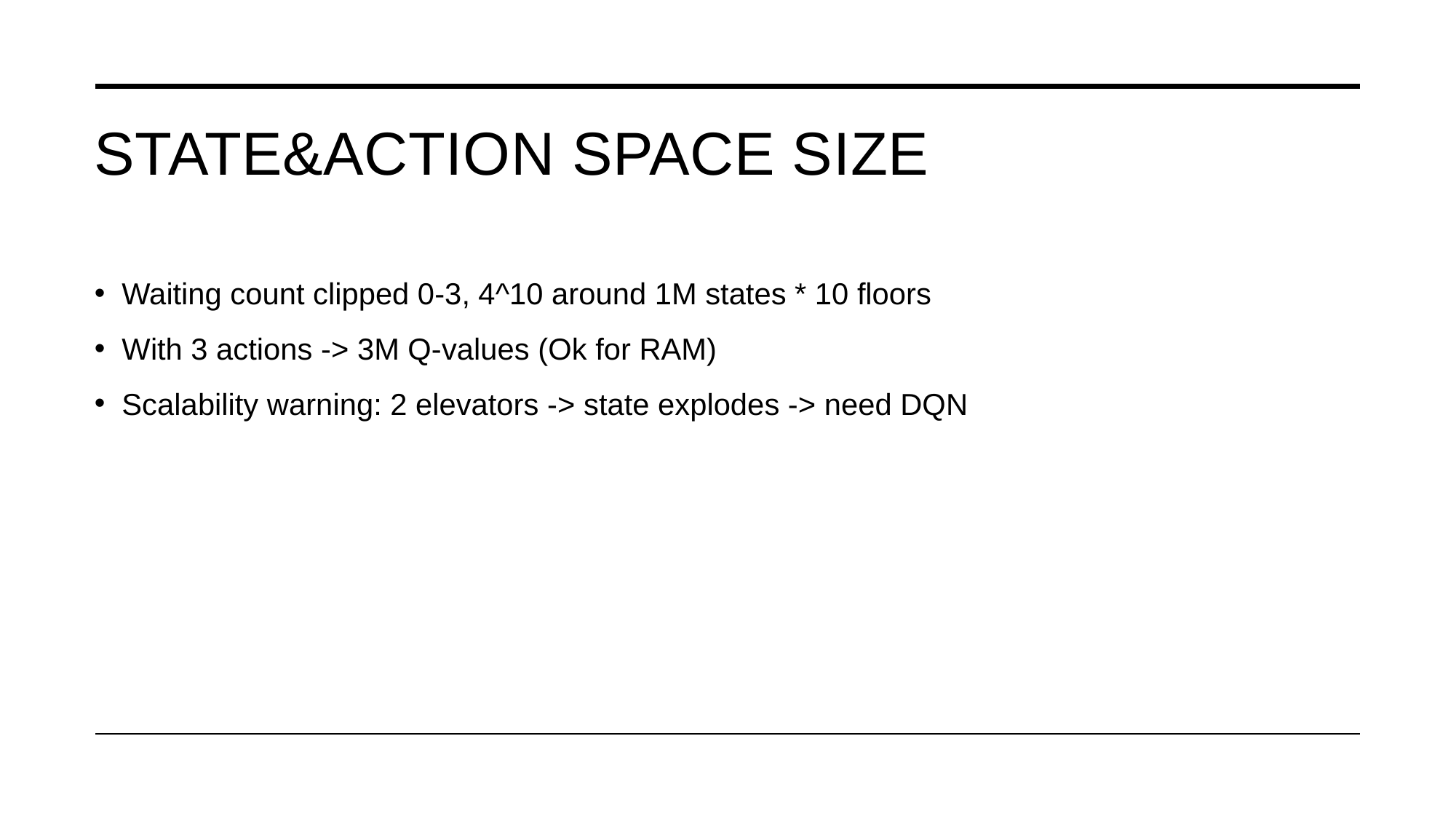

# State&action space size
Waiting count clipped 0-3, 4^10 around 1M states * 10 floors
With 3 actions -> 3M Q-values (Ok for RAM)
Scalability warning: 2 elevators -> state explodes -> need DQN